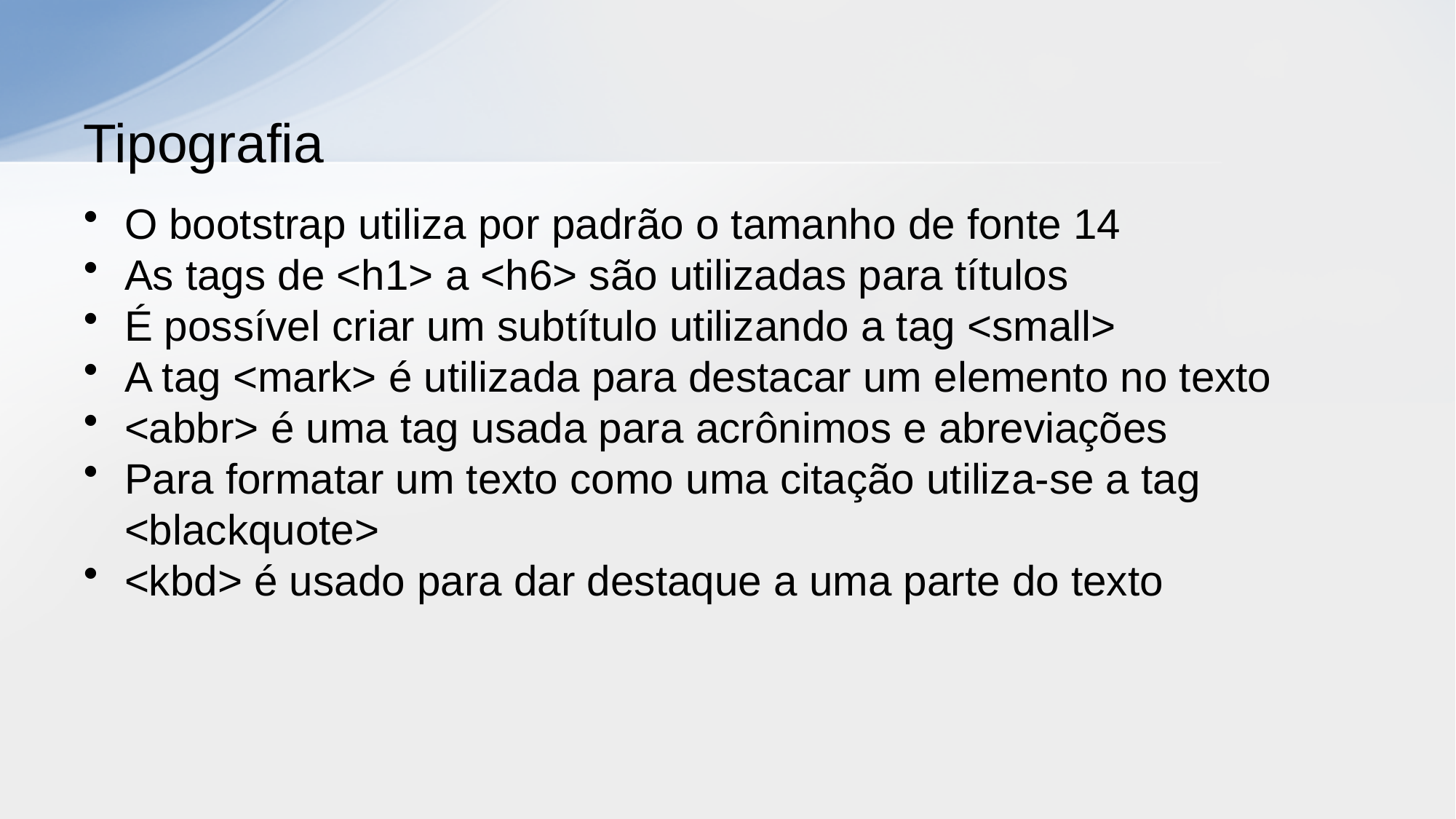

# Tipografia
O bootstrap utiliza por padrão o tamanho de fonte 14
As tags de <h1> a <h6> são utilizadas para títulos
É possível criar um subtítulo utilizando a tag <small>
A tag <mark> é utilizada para destacar um elemento no texto
<abbr> é uma tag usada para acrônimos e abreviações
Para formatar um texto como uma citação utiliza-se a tag <blackquote>
<kbd> é usado para dar destaque a uma parte do texto